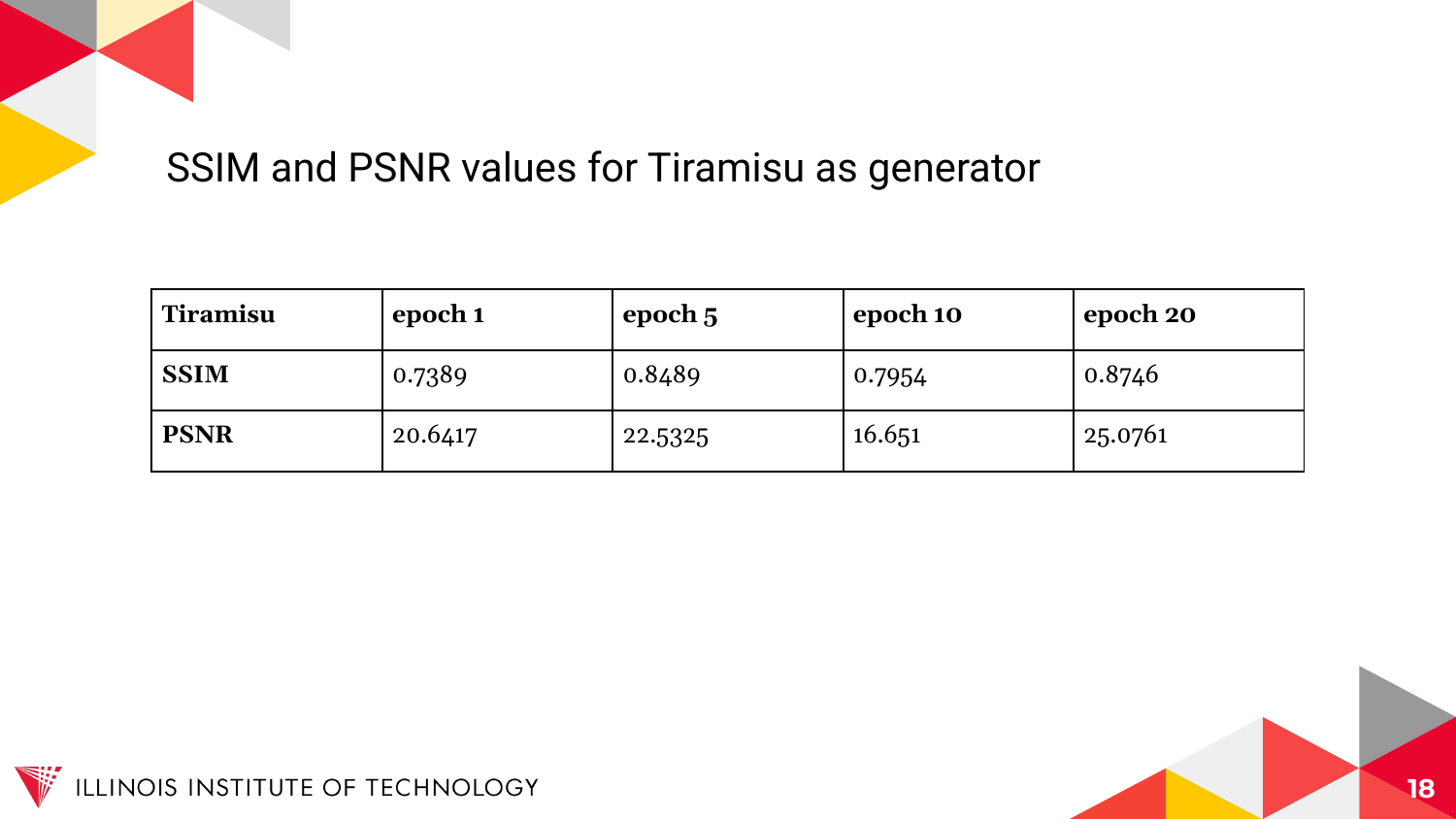

# SSIM and PSNR values for Tiramisu as generator
| Tiramisu | epoch 1 | epoch 5 | epoch 10 | epoch 20 |
| --- | --- | --- | --- | --- |
| SSIM | 0.7389 | 0.8489 | 0.7954 | 0.8746 |
| PSNR | 20.6417 | 22.5325 | 16.651 | 25.0761 |
18